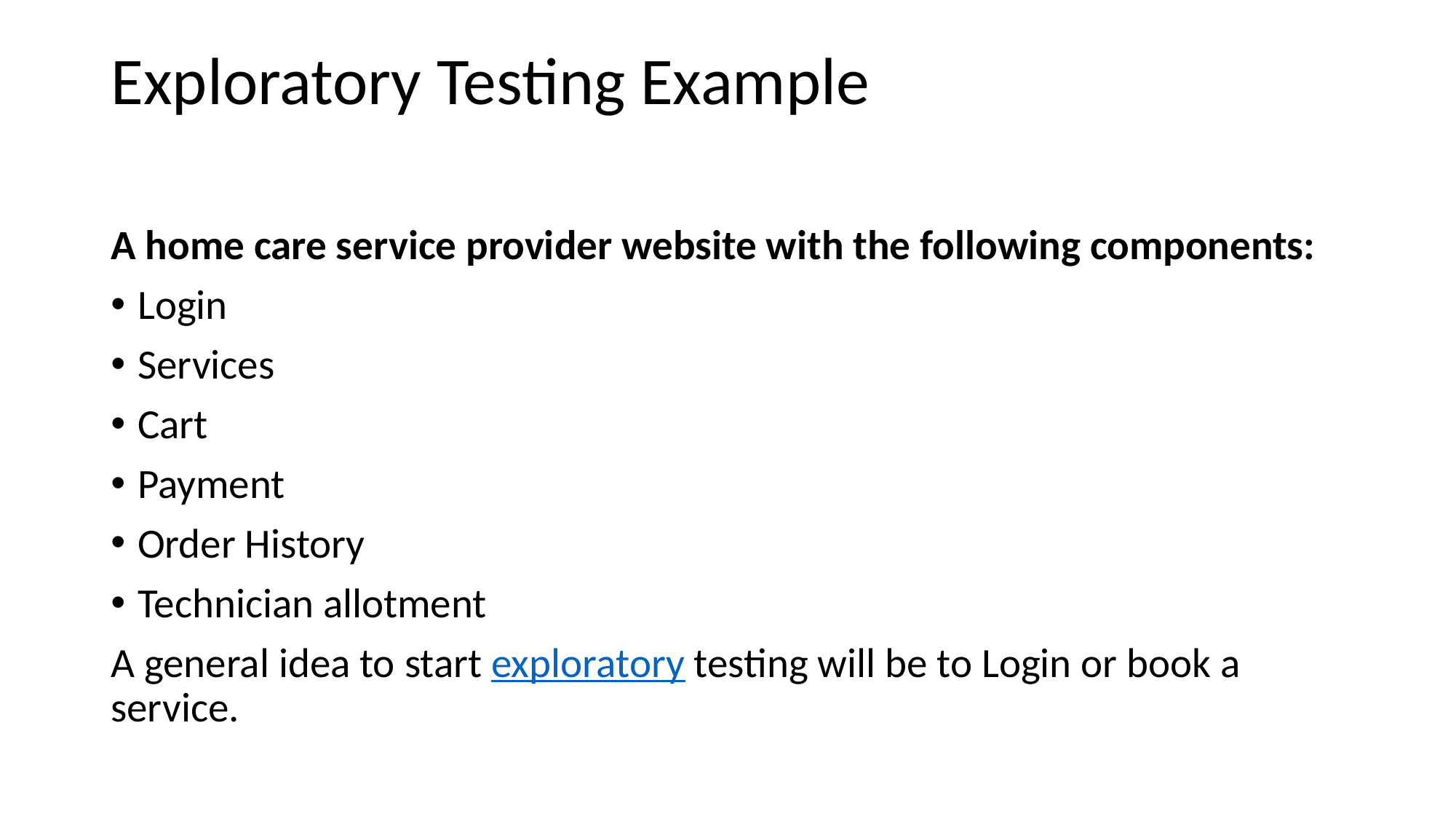

# Exploratory Testing Example
A home care service provider website with the following components:
Login
Services
Cart
Payment
Order History
Technician allotment
A general idea to start exploratory testing will be to Login or book a service.